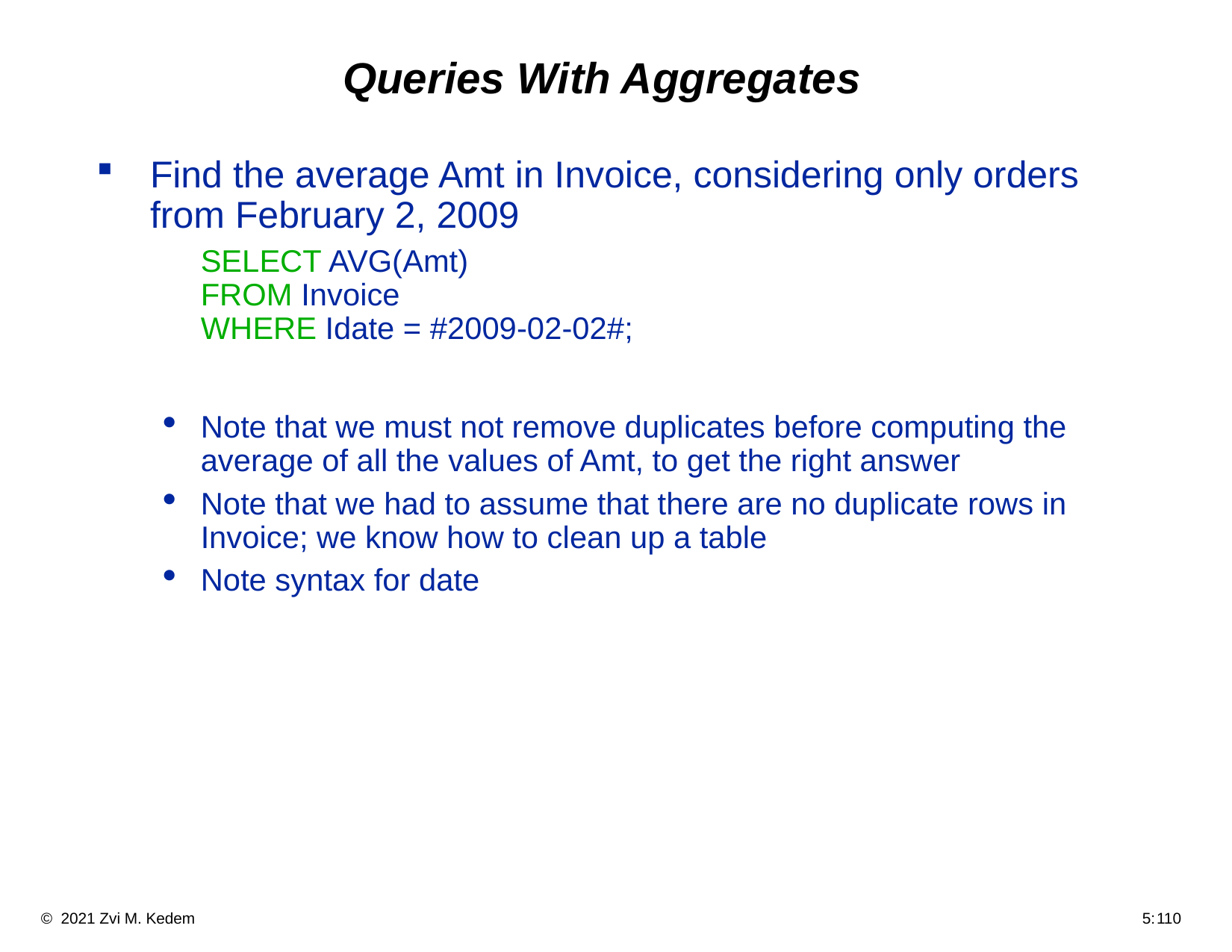

# Queries With Aggregates
Find the average Amt in Invoice, considering only orders from February 2, 2009
	SELECT AVG(Amt)
FROM Invoice
WHERE Idate = #2009-02-02#;

Note that we must not remove duplicates before computing the average of all the values of Amt, to get the right answer
Note that we had to assume that there are no duplicate rows in Invoice; we know how to clean up a table
Note syntax for date